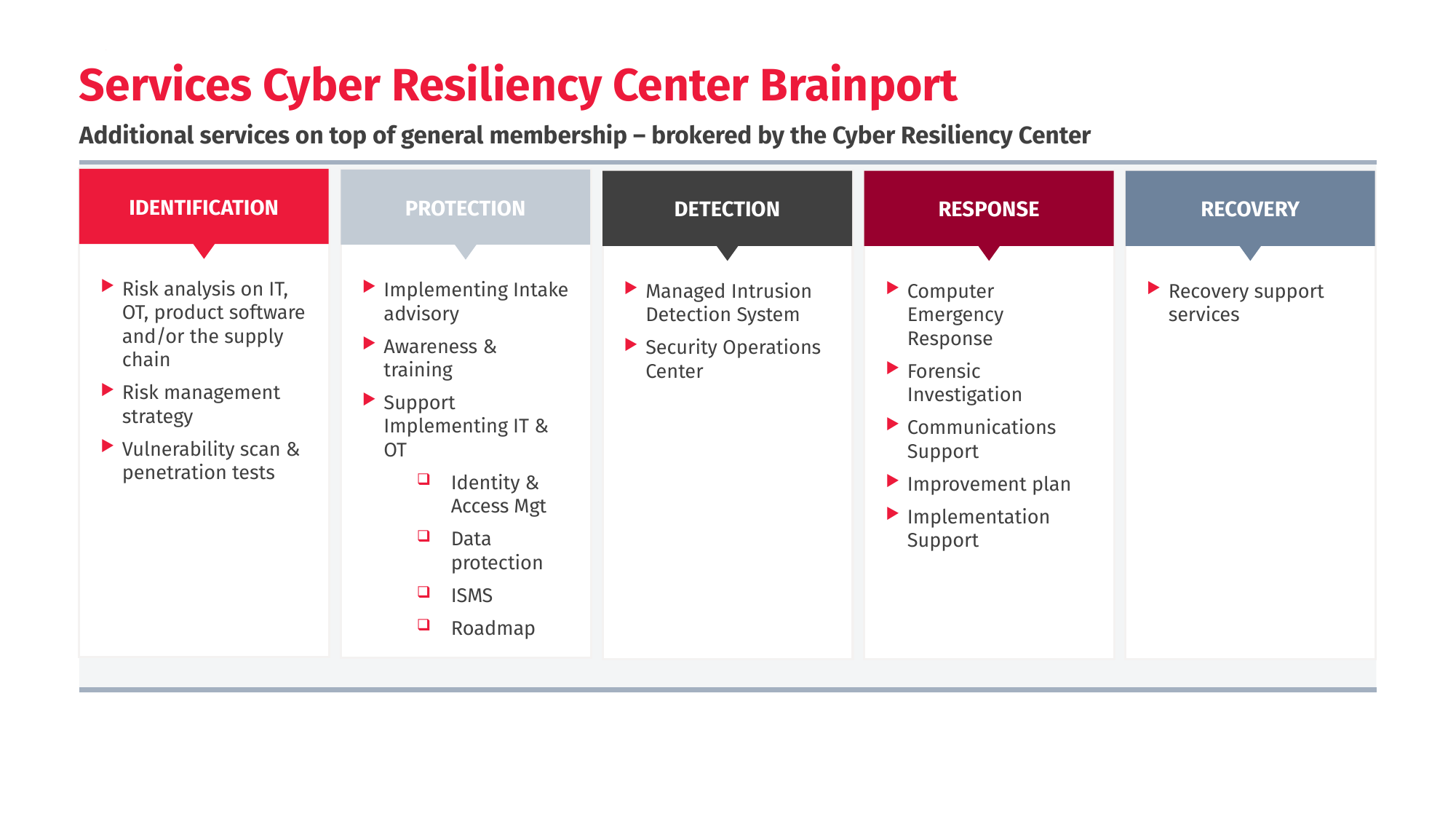

# Services Cyber Resiliency Center Brainport
Additional services on top of general membership – brokered by the Cyber Resiliency Center
Risk analysis on IT, OT, product software and/or the supply chain
Risk management strategy
Vulnerability scan & penetration tests
IDENTIFICATION

Implementing Intake advisory
Awareness & training
Support Implementing IT & OT
Identity & Access Mgt
Data protection
ISMS
Roadmap
PROTECTION

Managed Intrusion Detection System
Security Operations Center
DETECTION

Computer Emergency Response
Forensic Investigation
Communications Support
Improvement plan
Implementation Support
RESPONSE

Recovery support services
RECOVERY